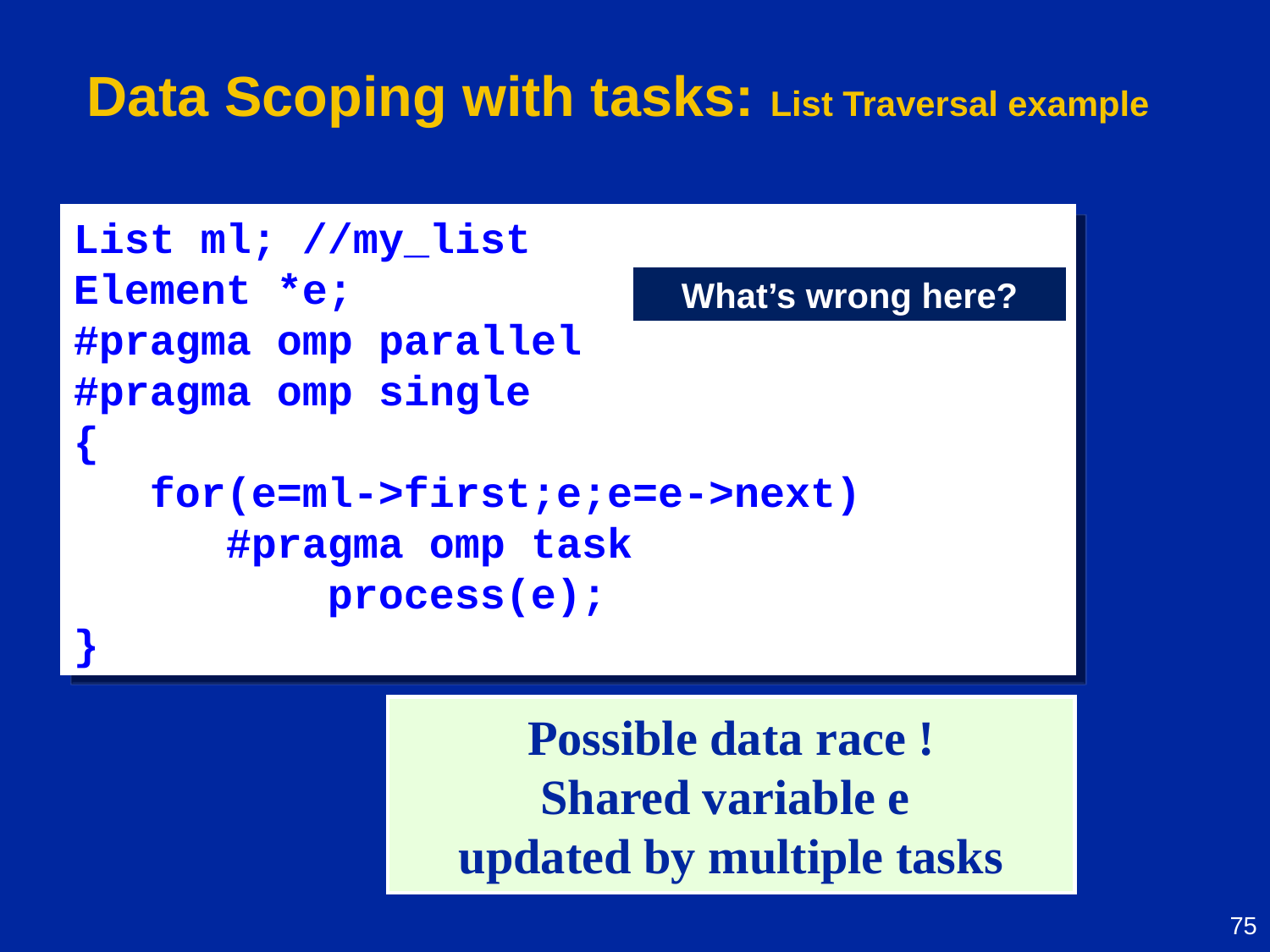

# Data Scoping with tasks: List Traversal example
List ml; //my_list
Element *e;
#pragma omp parallel
#pragma omp single
{
   for(e=ml->first;e;e=e->next)
      #pragma omp task
          process(e);
}
What’s wrong here?
Possible data race !
Shared variable e
updated by multiple tasks
75